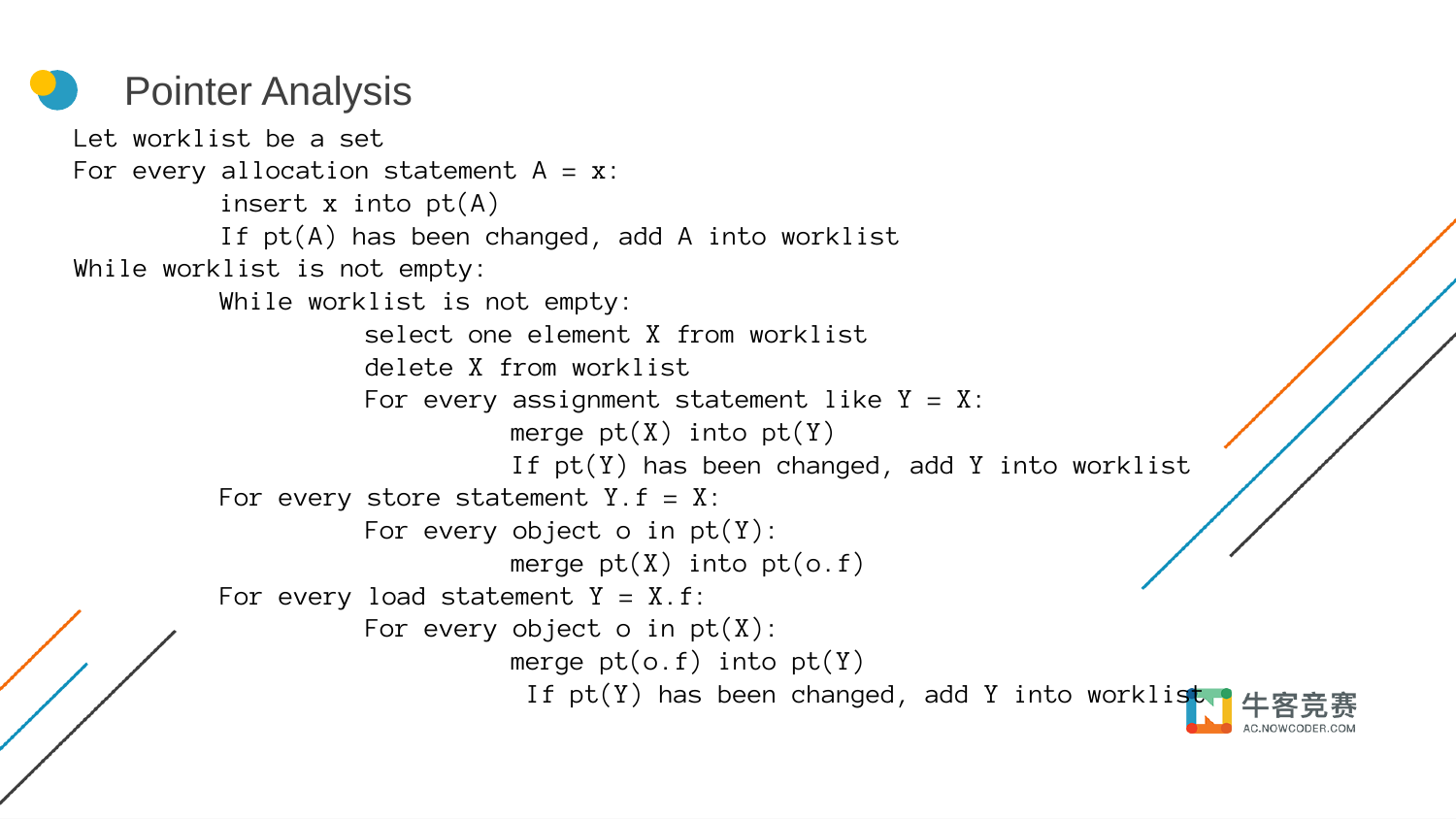

# Pointer Analysis
Let worklist be a set
For every allocation statement A = x:
	insert x into pt(A)
	If pt(A) has been changed, add A into worklist
While worklist is not empty:
	While worklist is not empty:
		select one element X from worklist
		delete X from worklist
		For every assignment statement like Y = X:
			merge pt(X) into pt(Y)
			If pt(Y) has been changed, add Y into worklist
	For every store statement Y.f = X:
		For every object o in pt(Y):
			merge pt(X) into pt(o.f)
	For every load statement Y = X.f:
		For every object o in pt(X):
			merge pt(o.f) into pt(Y)
			 If pt(Y) has been changed, add Y into worklist